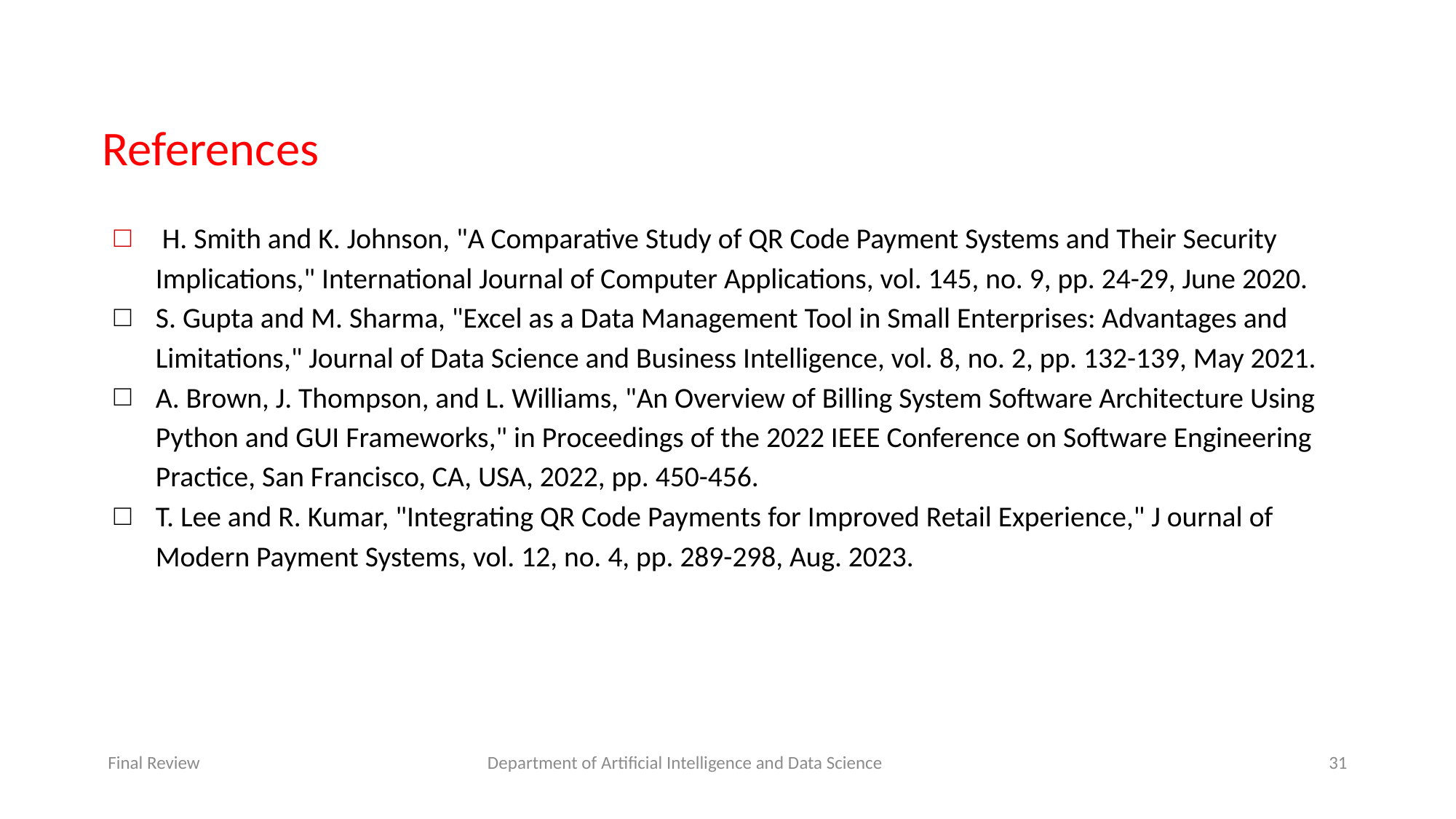

# References
 H. Smith and K. Johnson, "A Comparative Study of QR Code Payment Systems and Their Security Implications," International Journal of Computer Applications, vol. 145, no. 9, pp. 24-29, June 2020.
S. Gupta and M. Sharma, "Excel as a Data Management Tool in Small Enterprises: Advantages and Limitations," Journal of Data Science and Business Intelligence, vol. 8, no. 2, pp. 132-139, May 2021.
A. Brown, J. Thompson, and L. Williams, "An Overview of Billing System Software Architecture Using Python and GUI Frameworks," in Proceedings of the 2022 IEEE Conference on Software Engineering Practice, San Francisco, CA, USA, 2022, pp. 450-456.
T. Lee and R. Kumar, "Integrating QR Code Payments for Improved Retail Experience," J ournal of Modern Payment Systems, vol. 12, no. 4, pp. 289-298, Aug. 2023.
Final Review
Department of Artificial Intelligence and Data Science
31